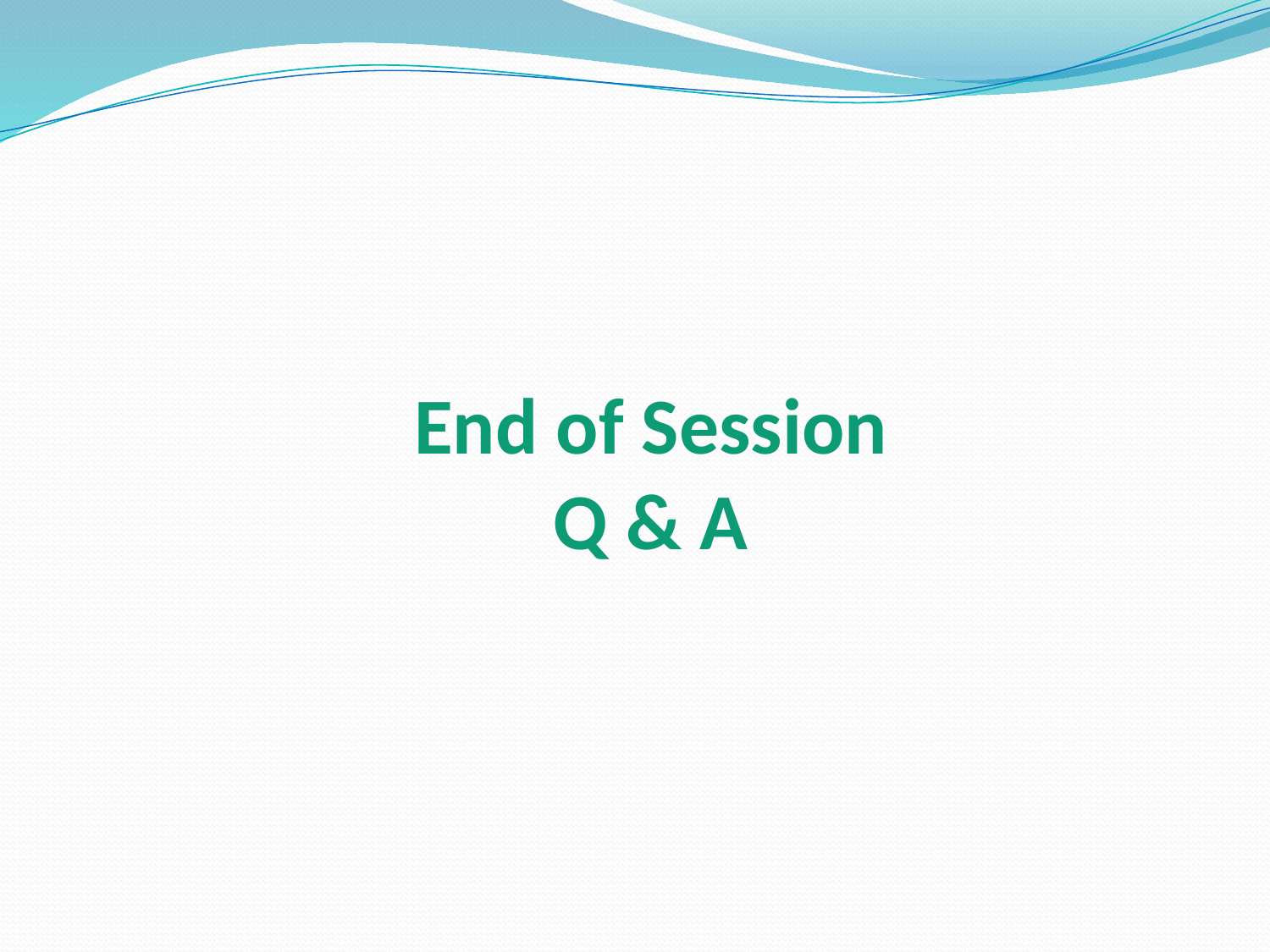

# End of Session Q & A